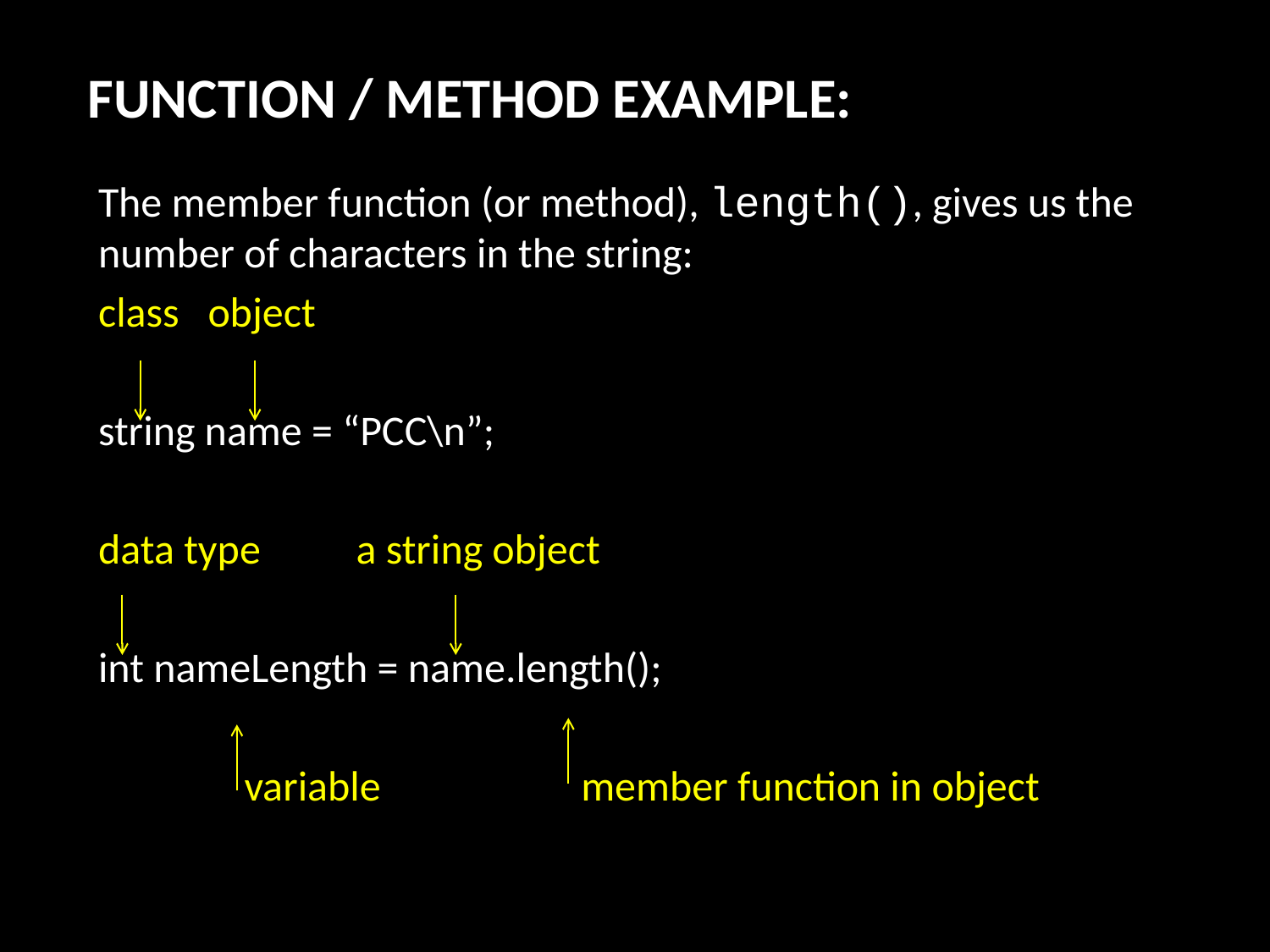

FUNCTION / METHOD EXAMPLE:
The member function (or method), length(), gives us the number of characters in the string:
class   object

string name = “PCC\n”;

data type          a string object

int nameLength = name.length();

	  variable                     member function in object